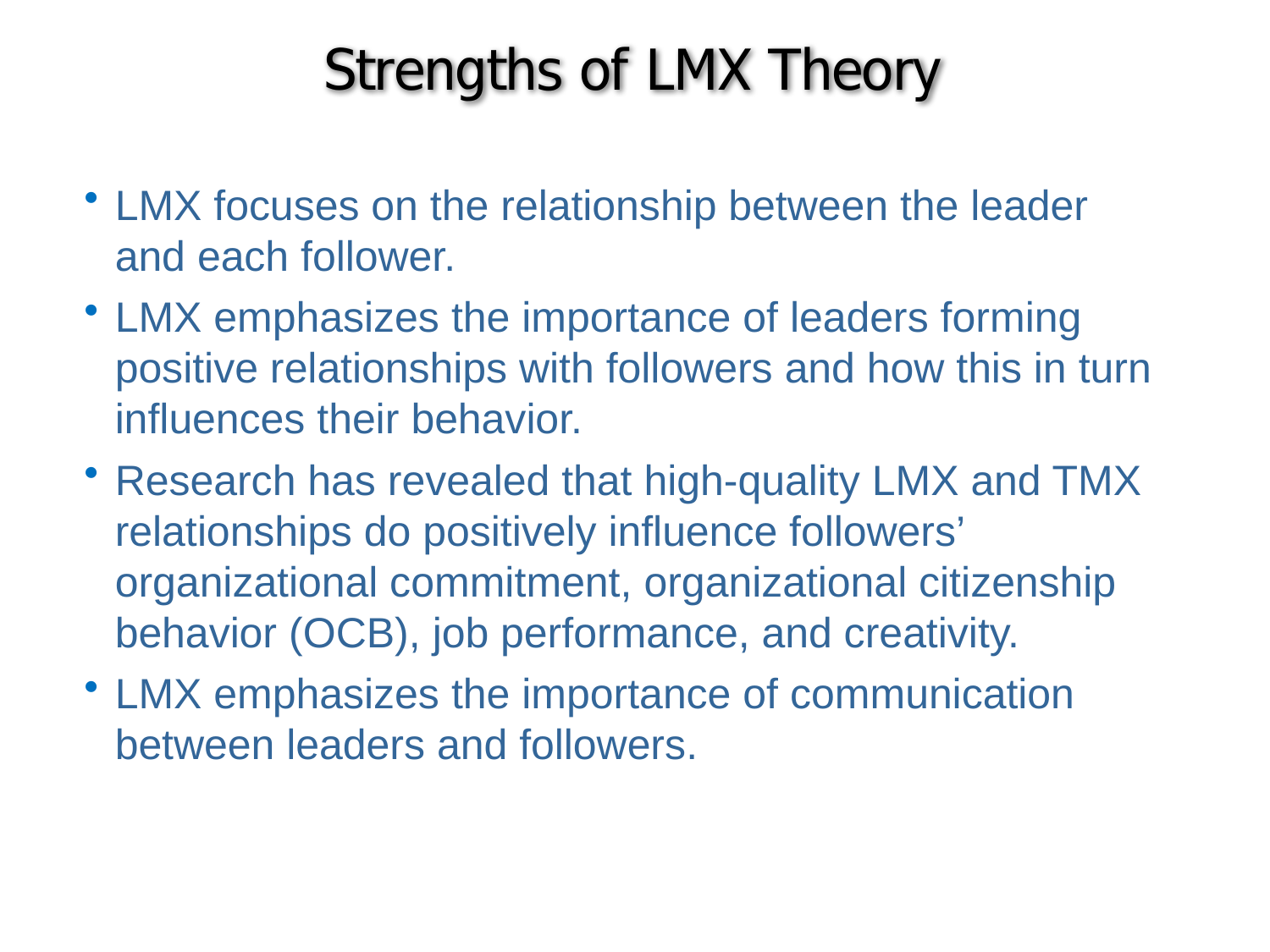

# Strengths of LMX Theory
LMX focuses on the relationship between the leader
and each follower.
LMX emphasizes the importance of leaders forming positive relationships with followers and how this in turn influences their behavior.
Research has revealed that high-quality LMX and TMX relationships do positively influence followers’ organizational commitment, organizational citizenship behavior (OCB), job performance, and creativity.
LMX emphasizes the importance of communication between leaders and followers.